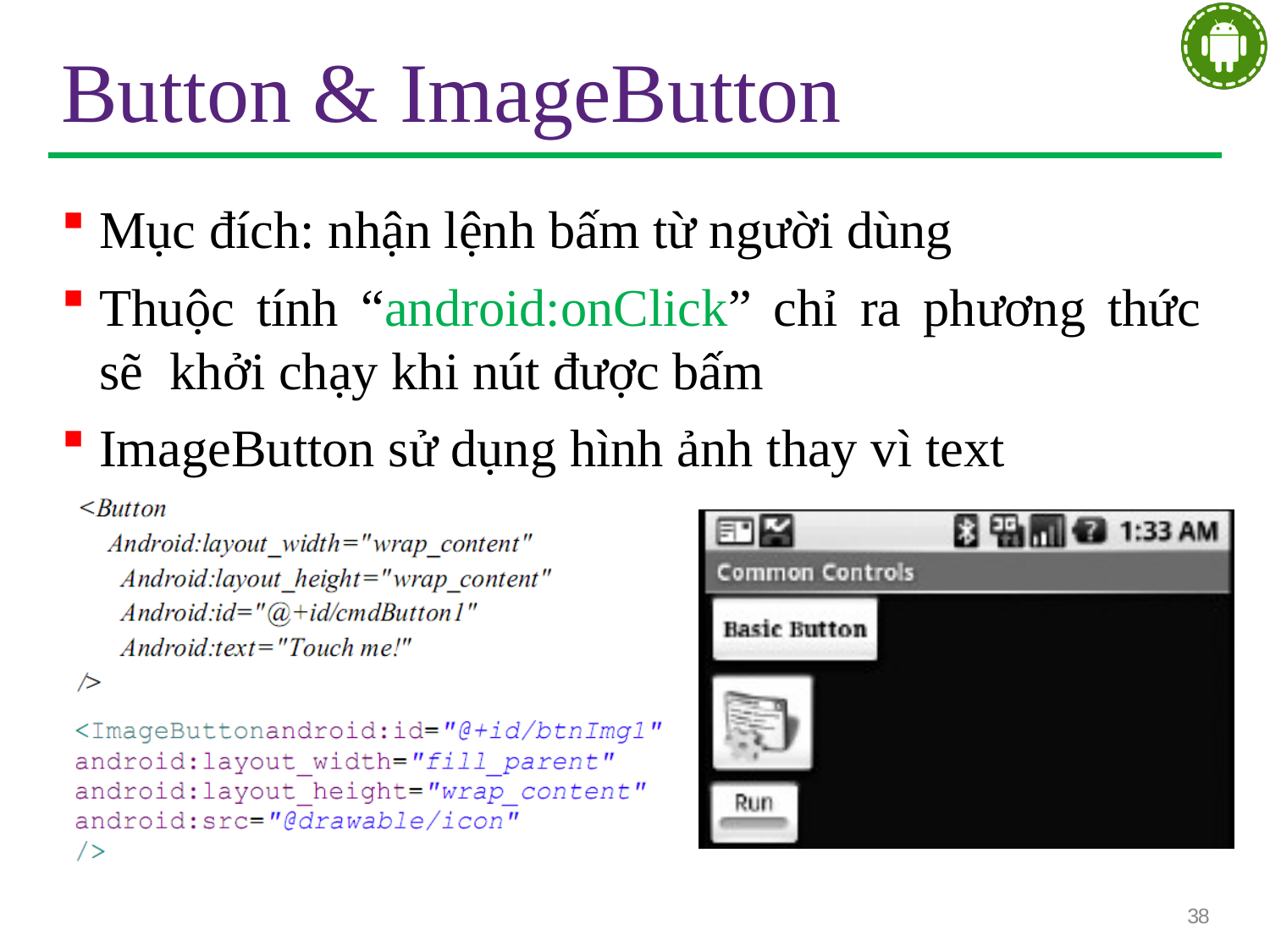

# Button & ImageButton
Mục đích: nhận lệnh bấm từ người dùng
Thuộc tính “android:onClick” chỉ ra phương thức sẽ  khởi chạy khi nút được bấm
ImageButton sử dụng hình ảnh thay vì text

38